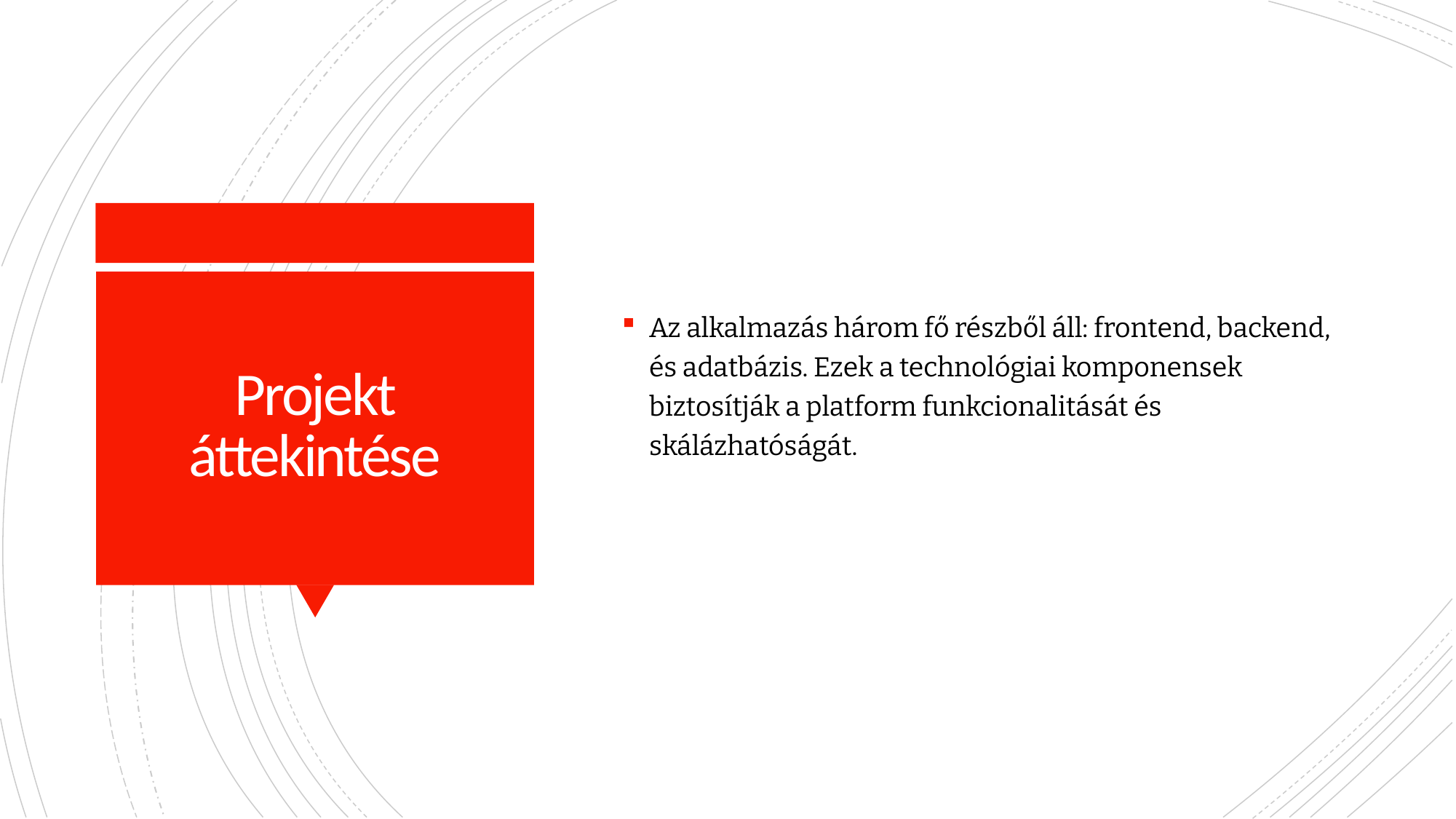

Az alkalmazás három fő részből áll: frontend, backend, és adatbázis. Ezek a technológiai komponensek biztosítják a platform funkcionalitását és skálázhatóságát.

# Projekt áttekintése